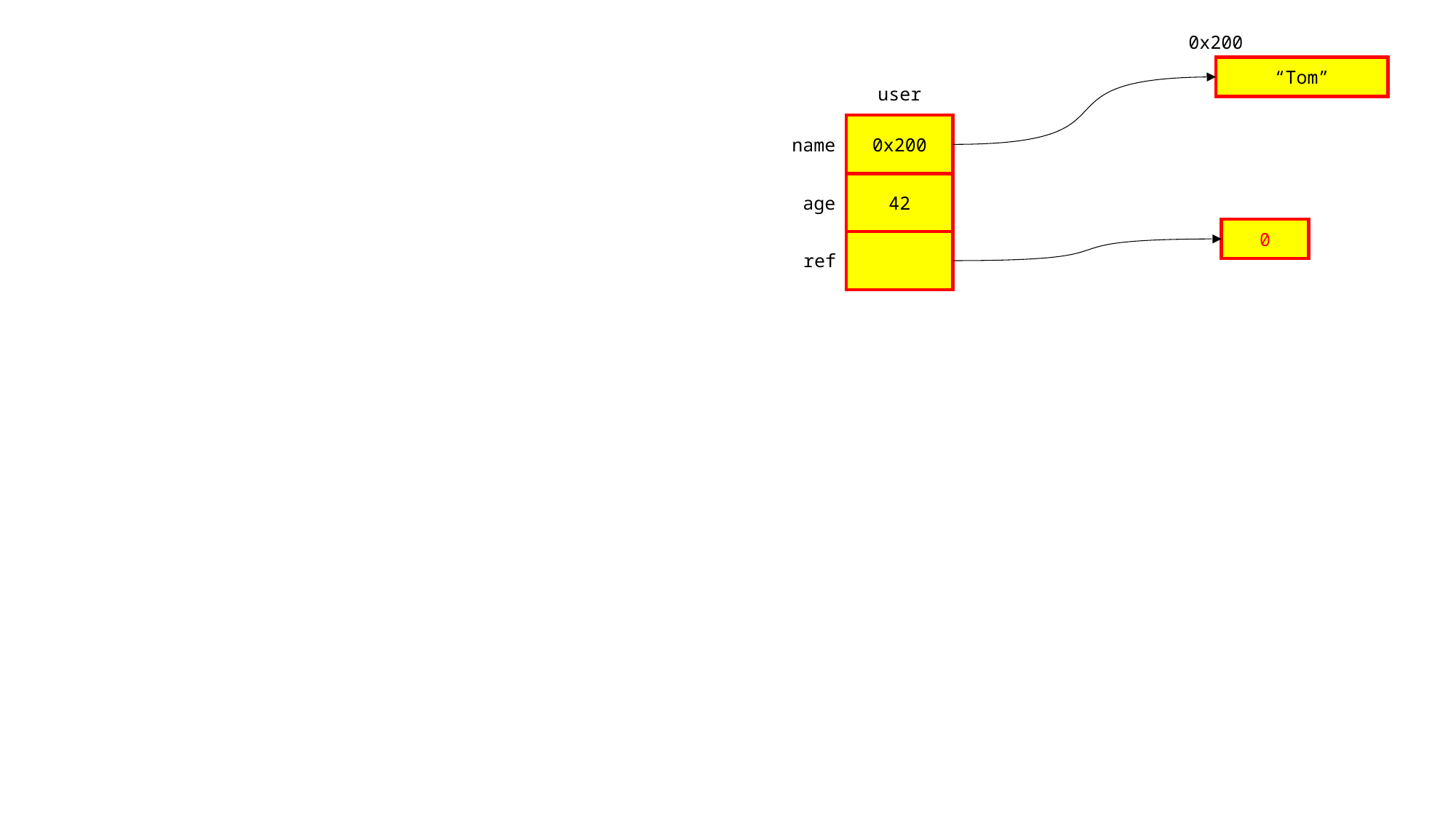

0x200
“Tom”
user
0x200
name
42
age
0

ref